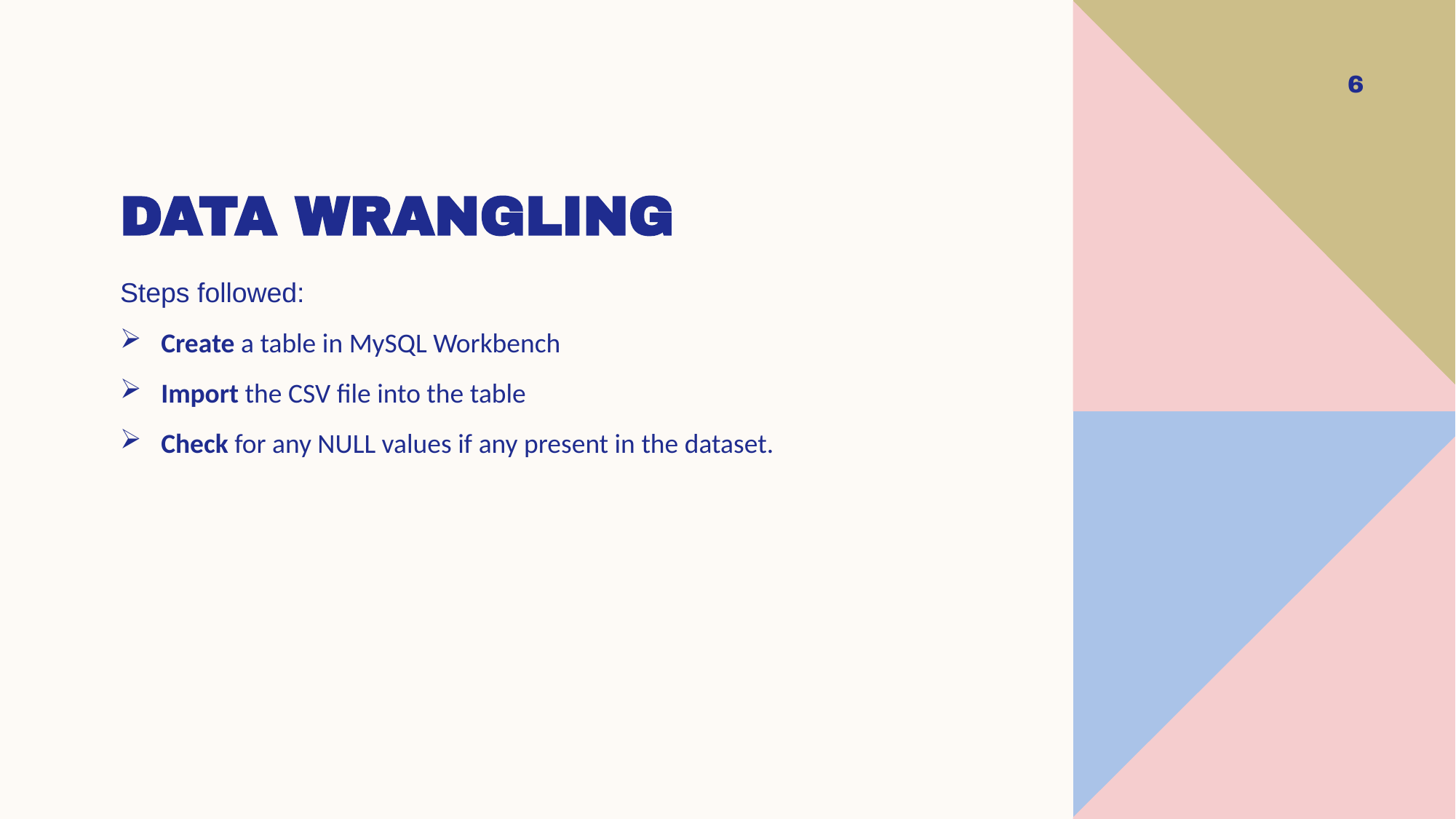

6
# DATA WRANGLING
Steps followed:
Create a table in MySQL Workbench
Import the CSV file into the table
Check for any NULL values if any present in the dataset.